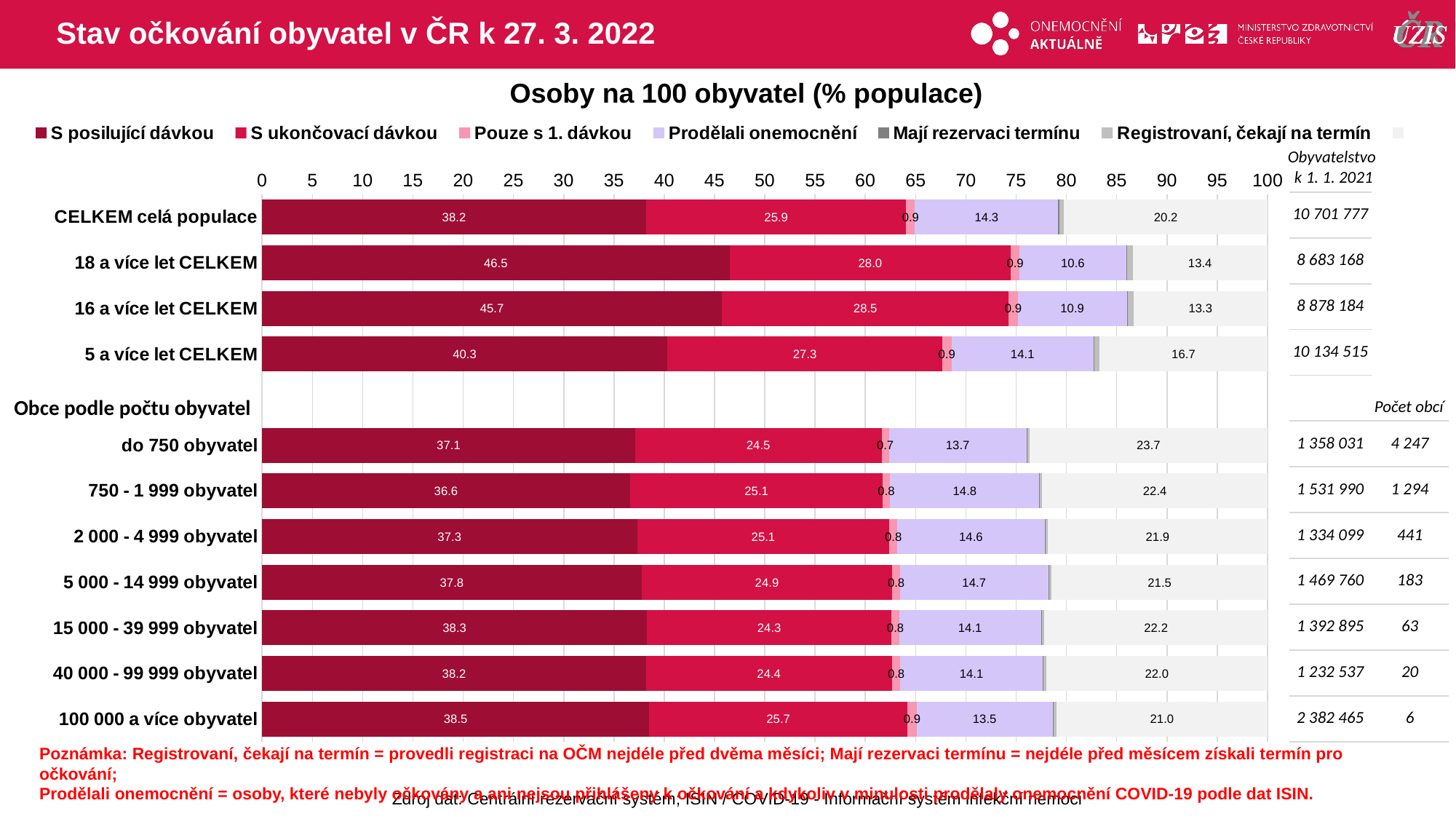

# Stav očkování obyvatel v ČR k 27. 3. 2022
Osoby na 100 obyvatel (% populace)

### Chart

| Category | S posilující dávkou | S ukončovací dávkou | Pouze s 1. dávkou | Prodělali onemocnění | Mají rezervaci termínu | Registrovaní, čekají na termín |   |
|---|---|---|---|---|---|---|---|
| CELKEM celá populace | 38.192806671265 | 25.876384828426 | 0.865557187371 | 14.25745462646 | 0.091853904262 | 0.482546029505 | 20.233396752708 |
| 18 a více let CELKEM | 46.496416975923 | 27.977830211277 | 0.870223862995 | 10.601338129125 | 0.101748578399 | 0.539826017416 | 13.412616224862 |
| 16 a více let CELKEM | 45.749603747793 | 28.513409949602 | 0.88229755094 | 10.879465890772 | 0.100865221986 | 0.53877009082 | 13.335587548085 |
| 5 a více let CELKEM | 40.330583160614 | 27.324760977708 | 0.914005258268 | 14.11895882536 | 0.095761859348 | 0.508509780685 | 16.707420138014 |
|  | None | None | None | None | None | None | None |
| do 750 obyvatel | 37.106737622337 | 24.516303383354 | 0.722369371538 | 13.673693752204 | 0.065904239299 | 0.229670751256 | 23.68532088001 |
| 750 - 1 999 obyvatel | 36.622040613842 | 25.096116815383 | 0.753203349891 | 14.822877433925 | 0.065927323285 | 0.2275471772 | 22.412287286471 |
| 2 000 - 4 999 obyvatel | 37.299930514901 | 25.100161232412 | 0.779177557287 | 14.644415444431 | 0.070234667742 | 0.247582825562 | 21.858497757663 |
| 5 000 - 14 999 obyvatel | 37.766029827999 | 24.903045395166 | 0.793122686697 | 14.744243958197 | 0.073005116481 | 0.240719573263 | 21.479833442195 |
| 15 000 - 39 999 obyvatel | 38.297718062021 | 24.300611316718 | 0.785055585668 | 14.077658402104 | 0.073444157671 | 0.270443931523 | 22.195068544291 |
| 40 000 - 99 999 obyvatel | 38.196743789435 | 24.446974005648 | 0.837135112373 | 14.135640552778 | 0.073425787623 | 0.305710903607 | 22.004369848532 |
| 100 000 a více obyvatel | 38.494962150545 | 25.711479497075 | 0.898942901574 | 13.526998297981 | 0.078574081885 | 0.289196273607 | 20.99984679733 |
Obyvatelstvo
k 1. 1. 2021
| 10 701 777 |  |
| --- | --- |
| 8 683 168 |  |
| 8 878 184 |  |
| 10 134 515 |  |
|  |  |
| 1 358 031 | 4 247 |
| 1 531 990 | 1 294 |
| 1 334 099 | 441 |
| 1 469 760 | 183 |
| 1 392 895 | 63 |
| 1 232 537 | 20 |
| 2 382 465 | 6 |
Obce podle počtu obyvatel
Počet obcí
Poznámka: Registrovaní, čekají na termín = provedli registraci na OČM nejdéle před dvěma měsíci; Mají rezervaci termínu = nejdéle před měsícem získali termín pro očkování;
Prodělali onemocnění = osoby, které nebyly očkovány a ani nejsou přihlášeny k očkování a kdykoliv v minulosti prodělaly onemocnění COVID-19 podle dat ISIN.
Zdroj dat: Centrální rezervační systém; ISIN / COVID-19 - Informační systém infekční nemoci